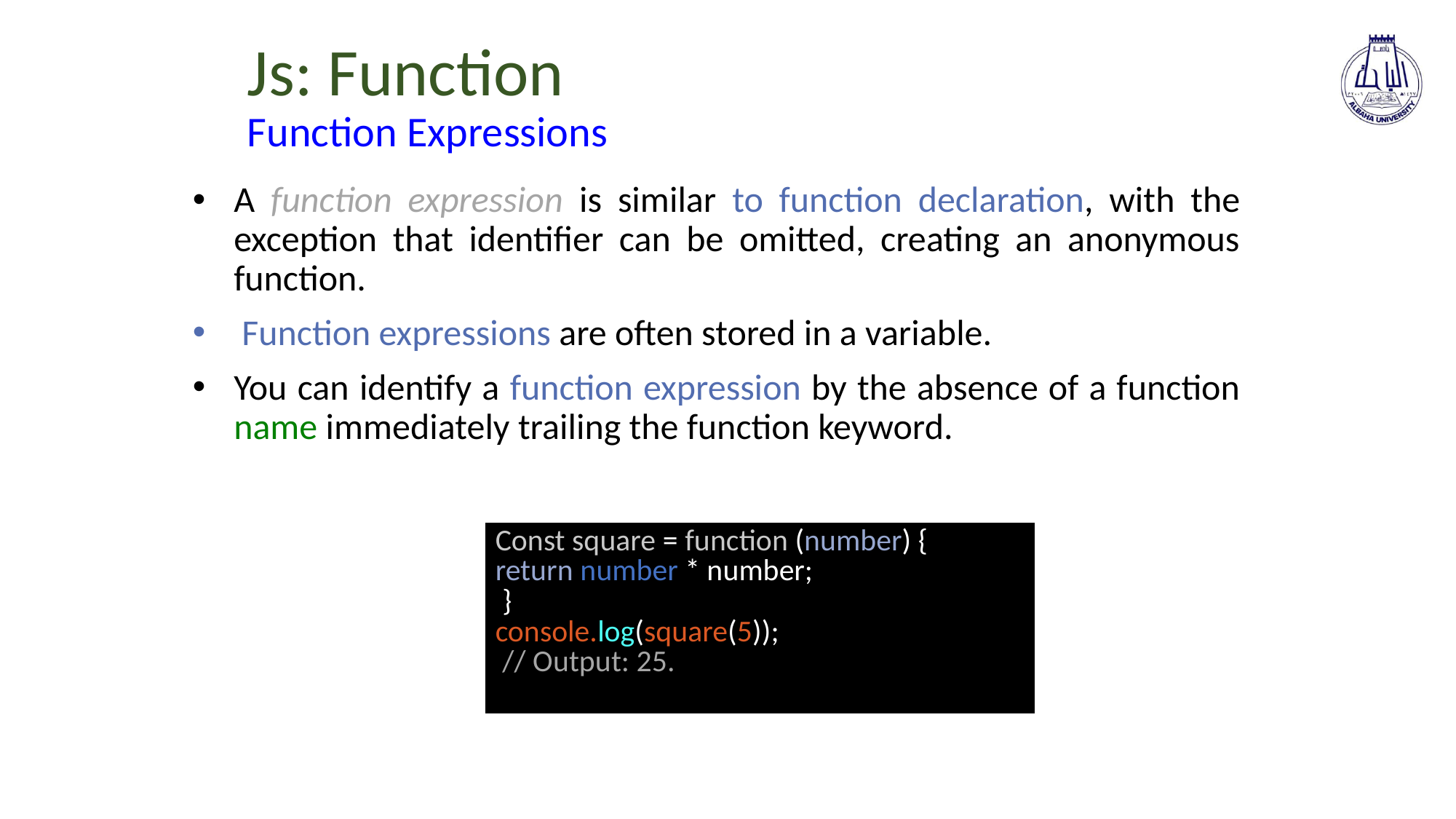

# Js: Function Function Expressions
A function expression is similar to function declaration, with the exception that identifier can be omitted, creating an anonymous function.
 Function expressions are often stored in a variable.
You can identify a function expression by the absence of a function name immediately trailing the function keyword.

| Const square = function (number) { return number \* number; } console.log(square(5)); // Output: 25. |
| --- |